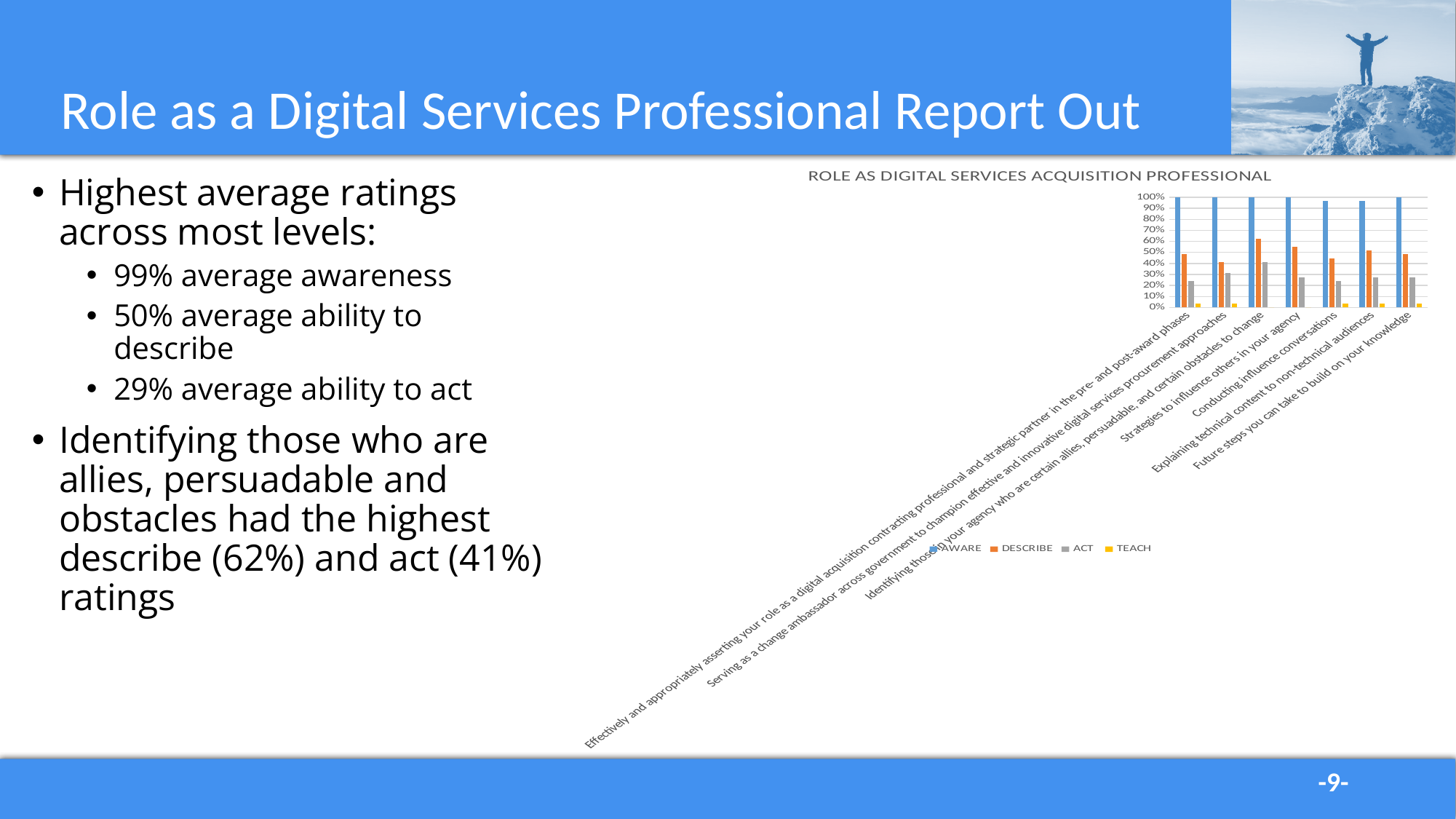

# Role as a Digital Services Professional Report Out

### Chart: ROLE AS DIGITAL SERVICES ACQUISITION PROFESSIONAL

| Category | AWARE | DESCRIBE | ACT  | TEACH |
|---|---|---|---|---|
| Effectively and appropriately asserting your role as a digital acquisition contracting professional and strategic partner in the pre- and post-award phases | 1.0 | 0.4827586206896552 | 0.2413793103448276 | 0.034482758620689655 |
| Serving as a change ambassador across government to champion effective and innovative digital services procurement approaches | 1.0 | 0.41379310344827586 | 0.3103448275862069 | 0.034482758620689655 |
| Identifying those in your agency who are certain allies, persuadable, and certain obstacles to change | 1.0 | 0.6206896551724138 | 0.41379310344827586 | 0.0 |
| Strategies to influence others in your agency | 1.0 | 0.5517241379310345 | 0.27586206896551724 | 0.0 |
| Conducting influence conversations | 0.9655172413793104 | 0.4482758620689655 | 0.2413793103448276 | 0.034482758620689655 |
| Explaining technical content to non-technical audiences | 0.9655172413793104 | 0.5172413793103449 | 0.27586206896551724 | 0.034482758620689655 |
| Future steps you can take to build on your knowledge | 1.0 | 0.4827586206896552 | 0.27586206896551724 | 0.034482758620689655 |
Highest average ratings across most levels:
99% average awareness
50% average ability to describe
29% average ability to act
Identifying those who are allies, persuadable and obstacles had the highest describe (62%) and act (41%) ratings